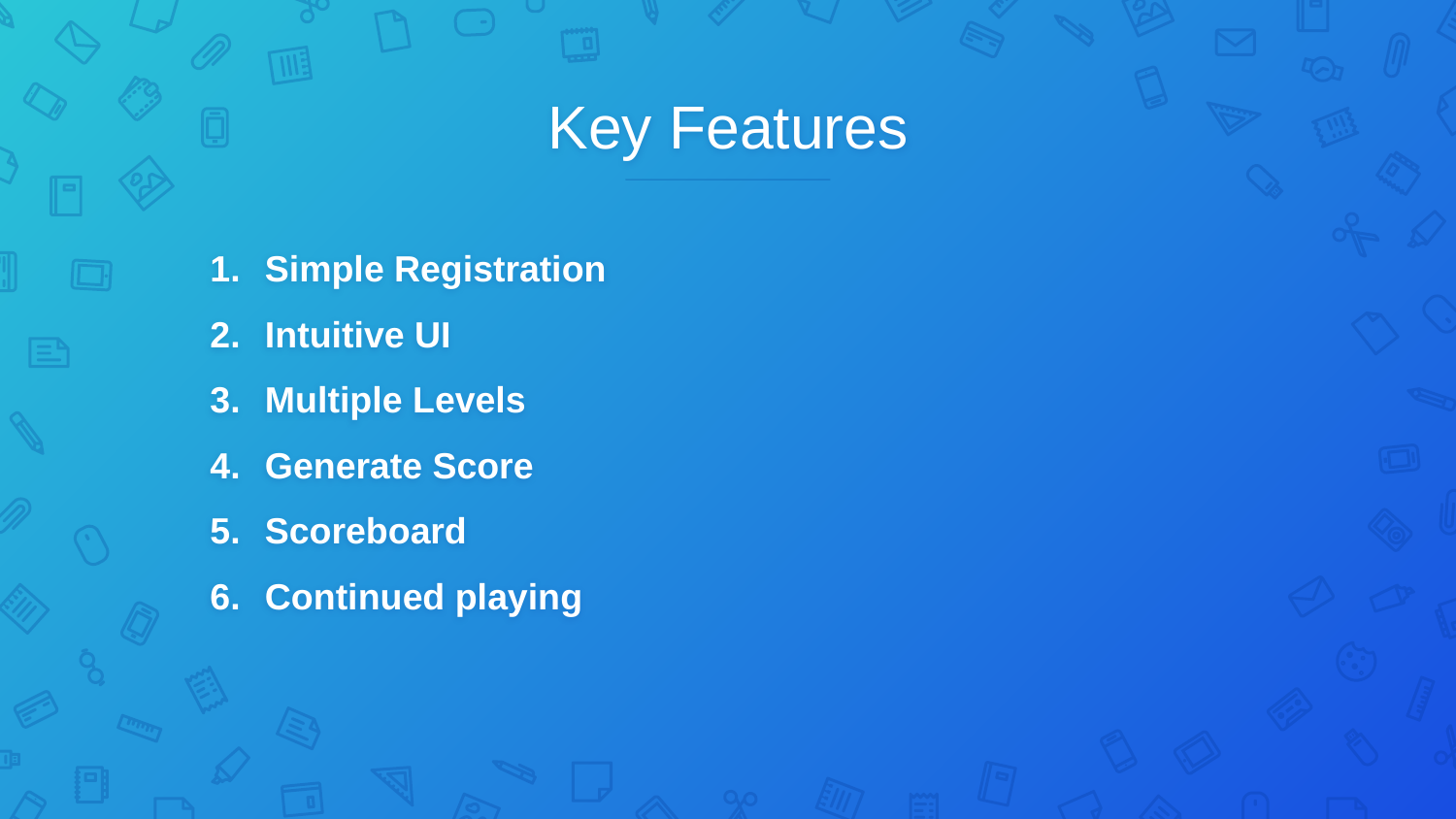

# Key Features
Simple Registration
Intuitive UI
Multiple Levels
Generate Score
Scoreboard
Continued playing